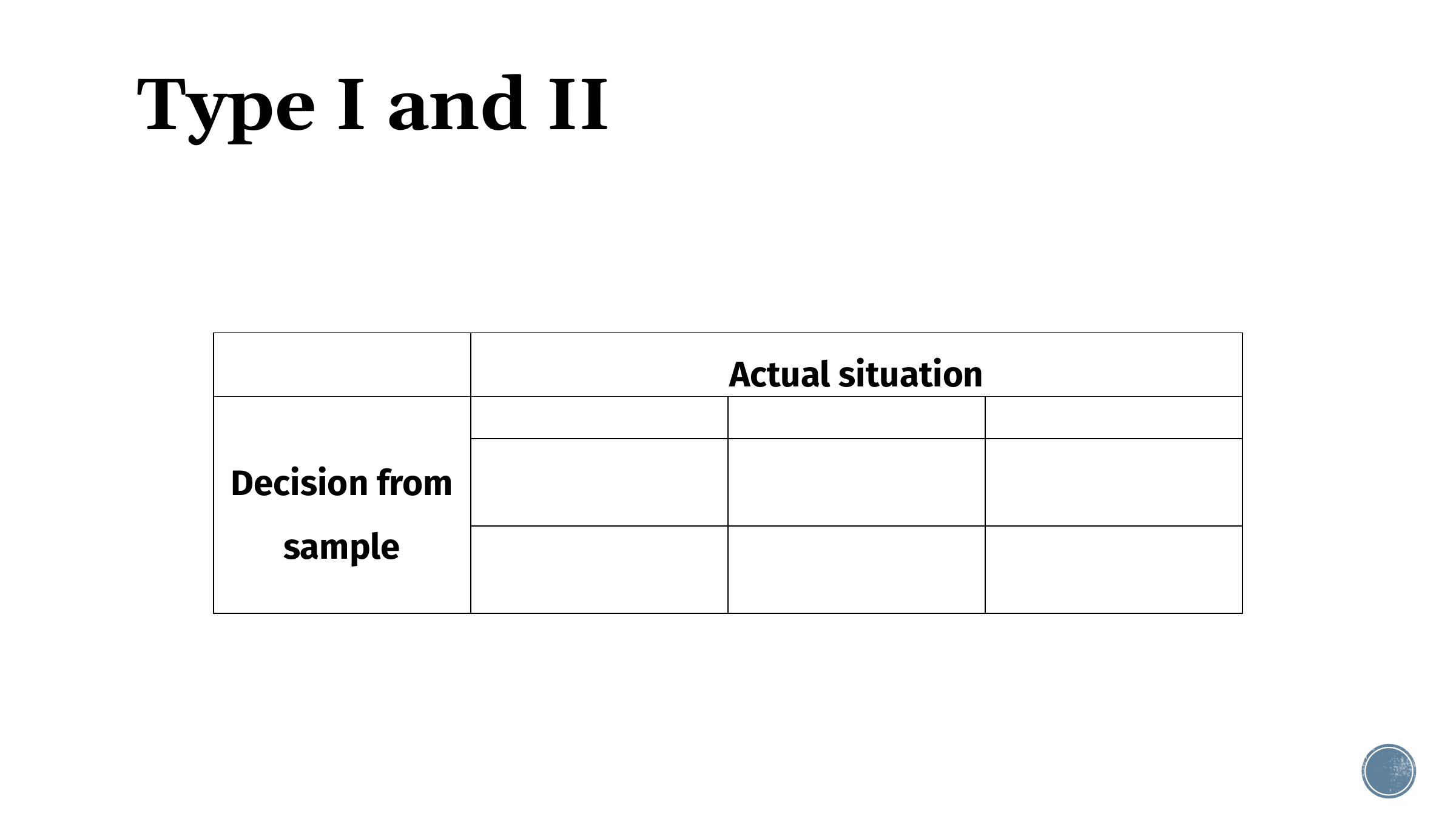

# Type I and II
|  | Actual situation |  |  |
| --- | --- | --- | --- |
| Decision from sample |  |  |  |
|  |  |  |  |
|  |  |  |  |